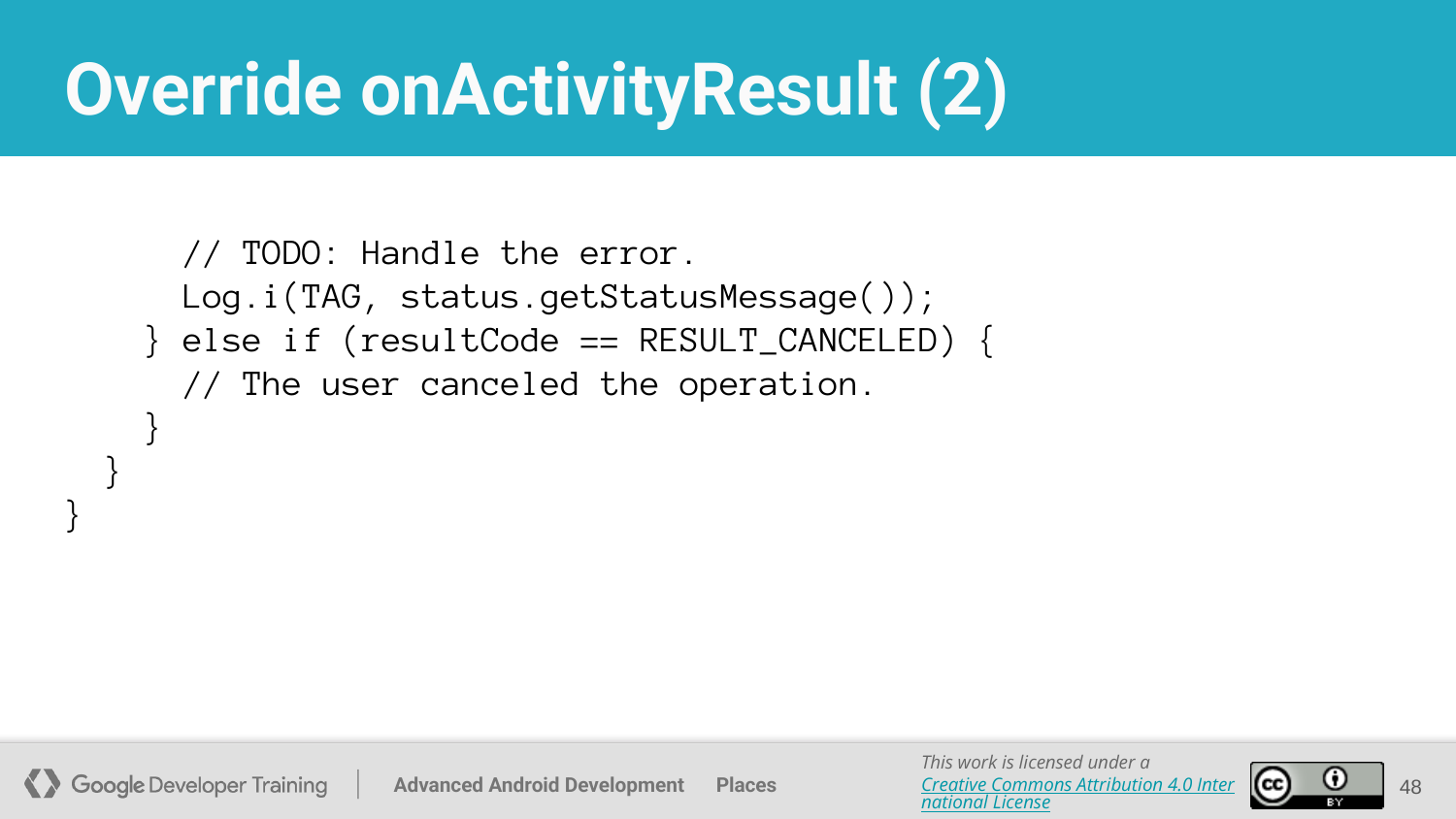

# Override onActivityResult (2)

      // TODO: Handle the error.
      Log.i(TAG, status.getStatusMessage());
    } else if (resultCode == RESULT_CANCELED) {
      // The user canceled the operation.
    }
  }
}

48